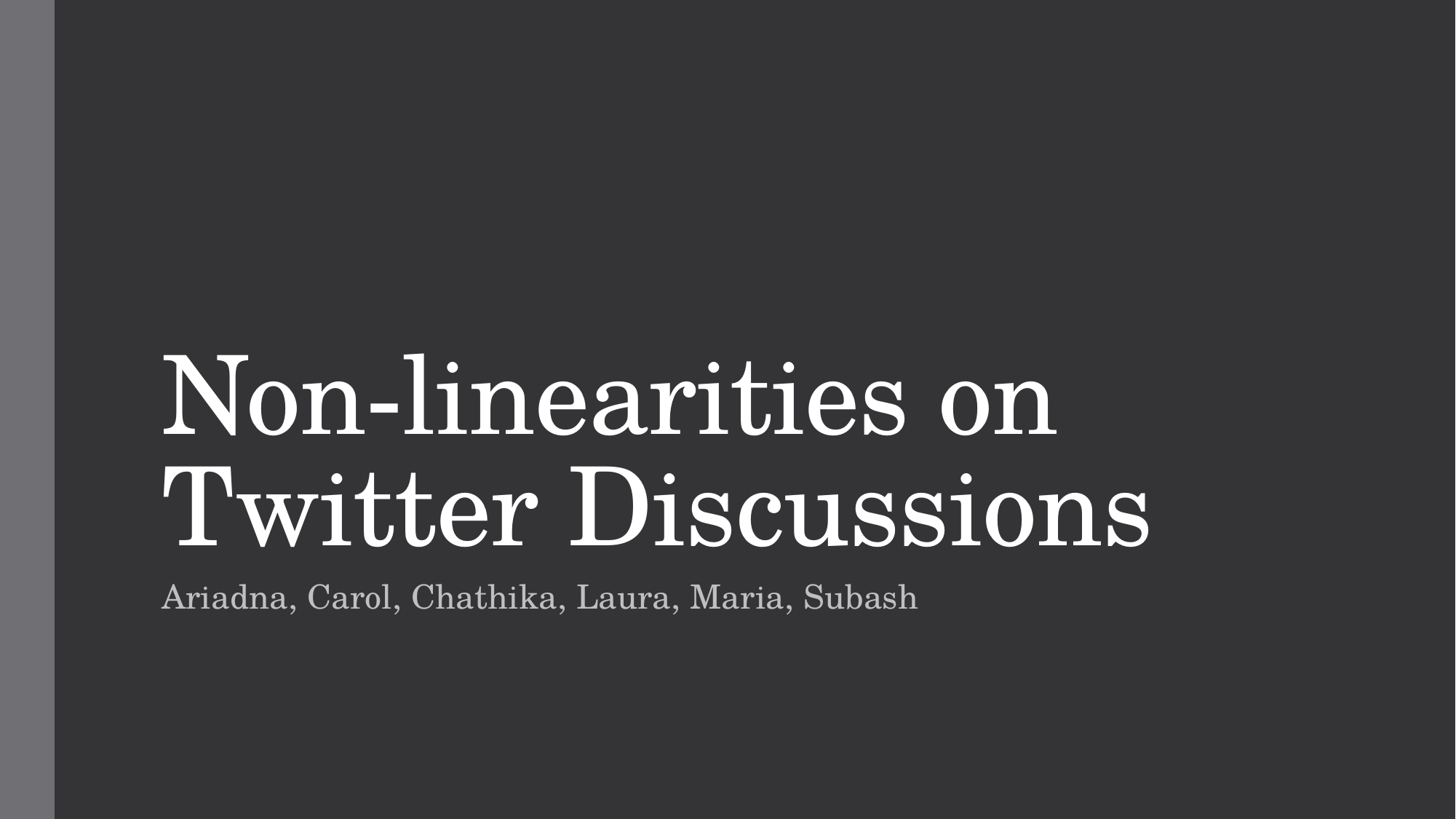

# Non-linearities on Twitter Discussions
Ariadna, Carol, Chathika, Laura, Maria, Subash